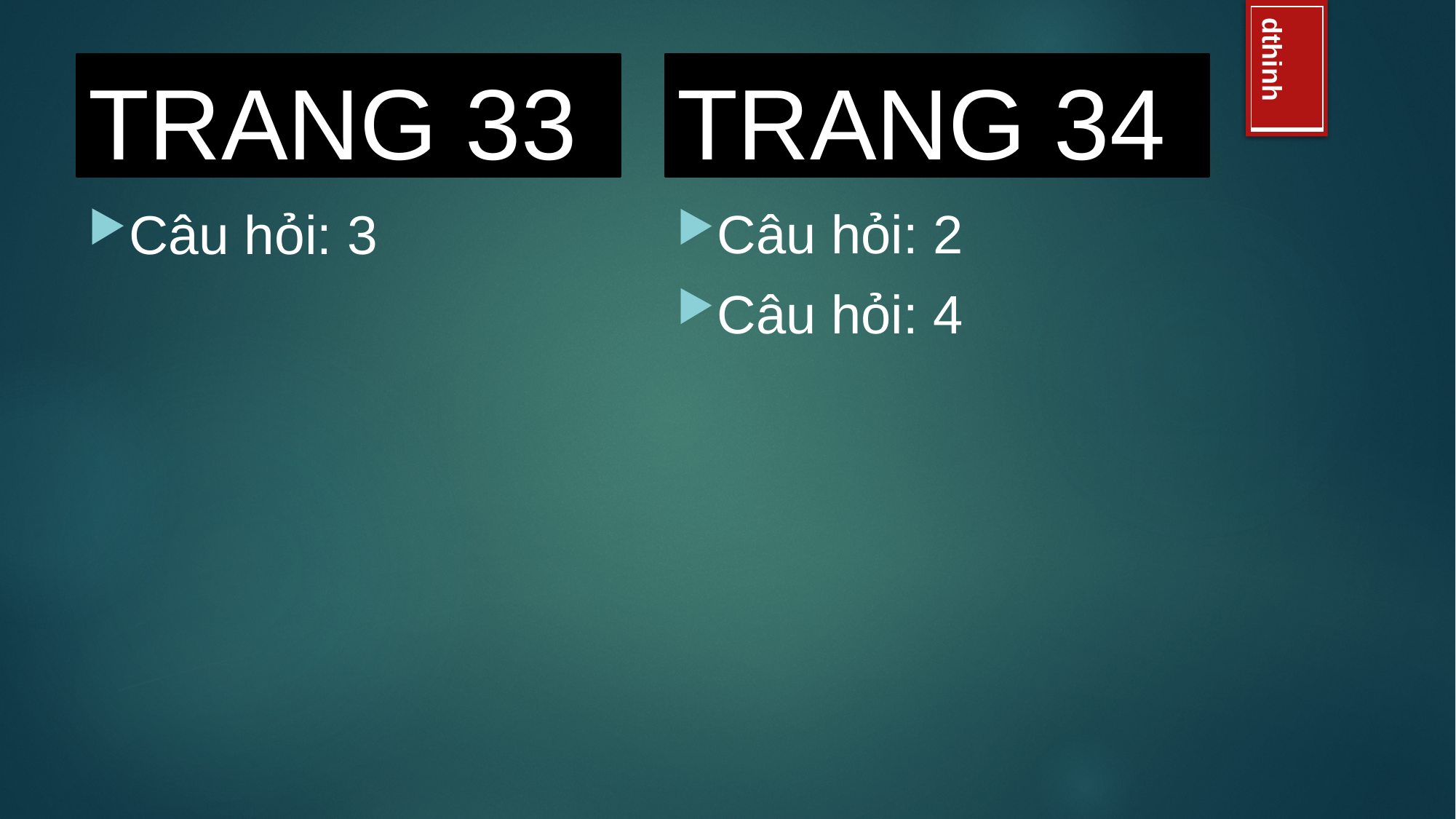

# TRANG 33
TRANG 34
Câu hỏi: 3

Câu hỏi: 2
Câu hỏi: 4